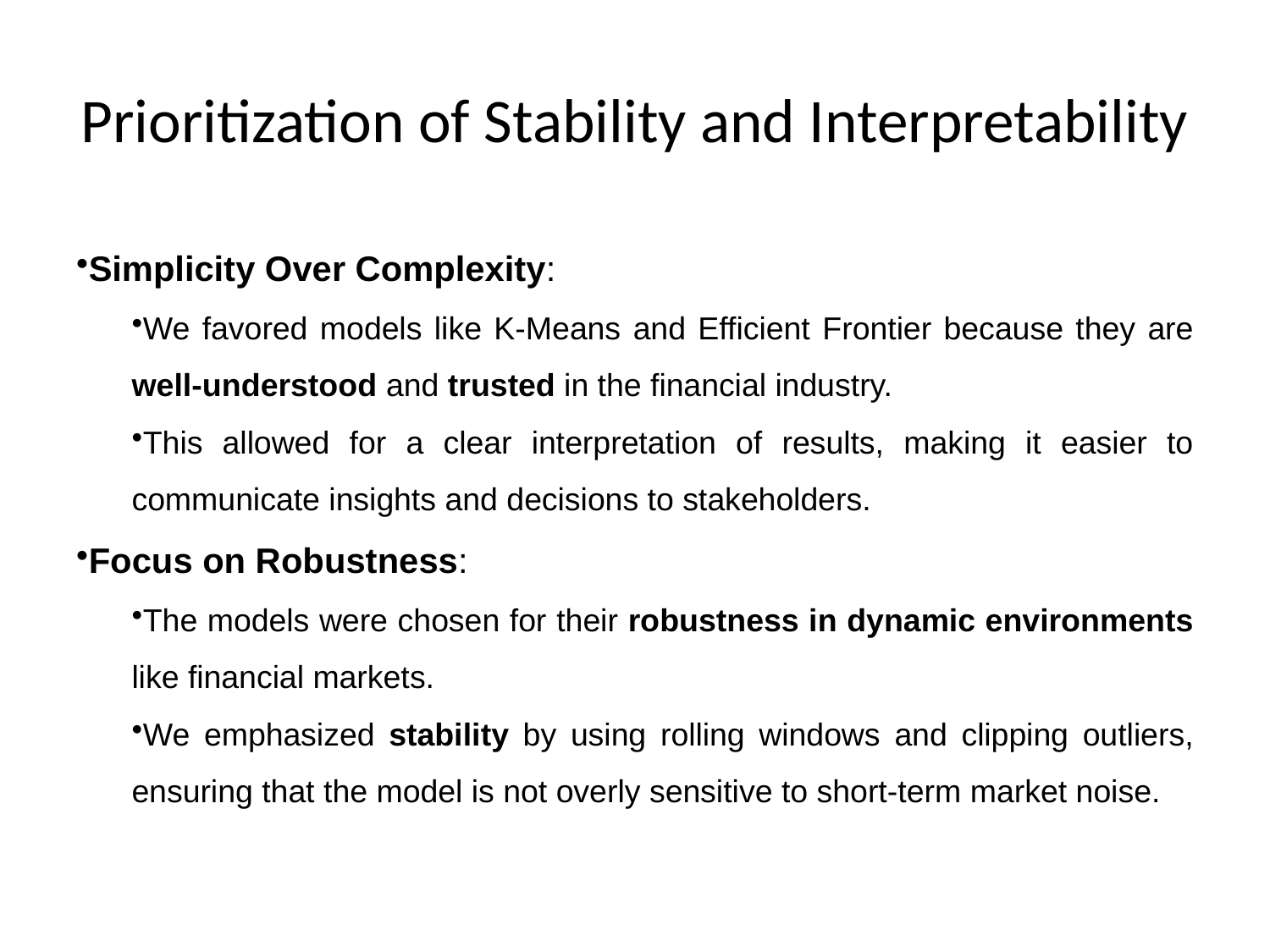

# Prioritization of Stability and Interpretability
Simplicity Over Complexity:
We favored models like K-Means and Efficient Frontier because they are well-understood and trusted in the financial industry.
This allowed for a clear interpretation of results, making it easier to communicate insights and decisions to stakeholders.
Focus on Robustness:
The models were chosen for their robustness in dynamic environments like financial markets.
We emphasized stability by using rolling windows and clipping outliers, ensuring that the model is not overly sensitive to short-term market noise.